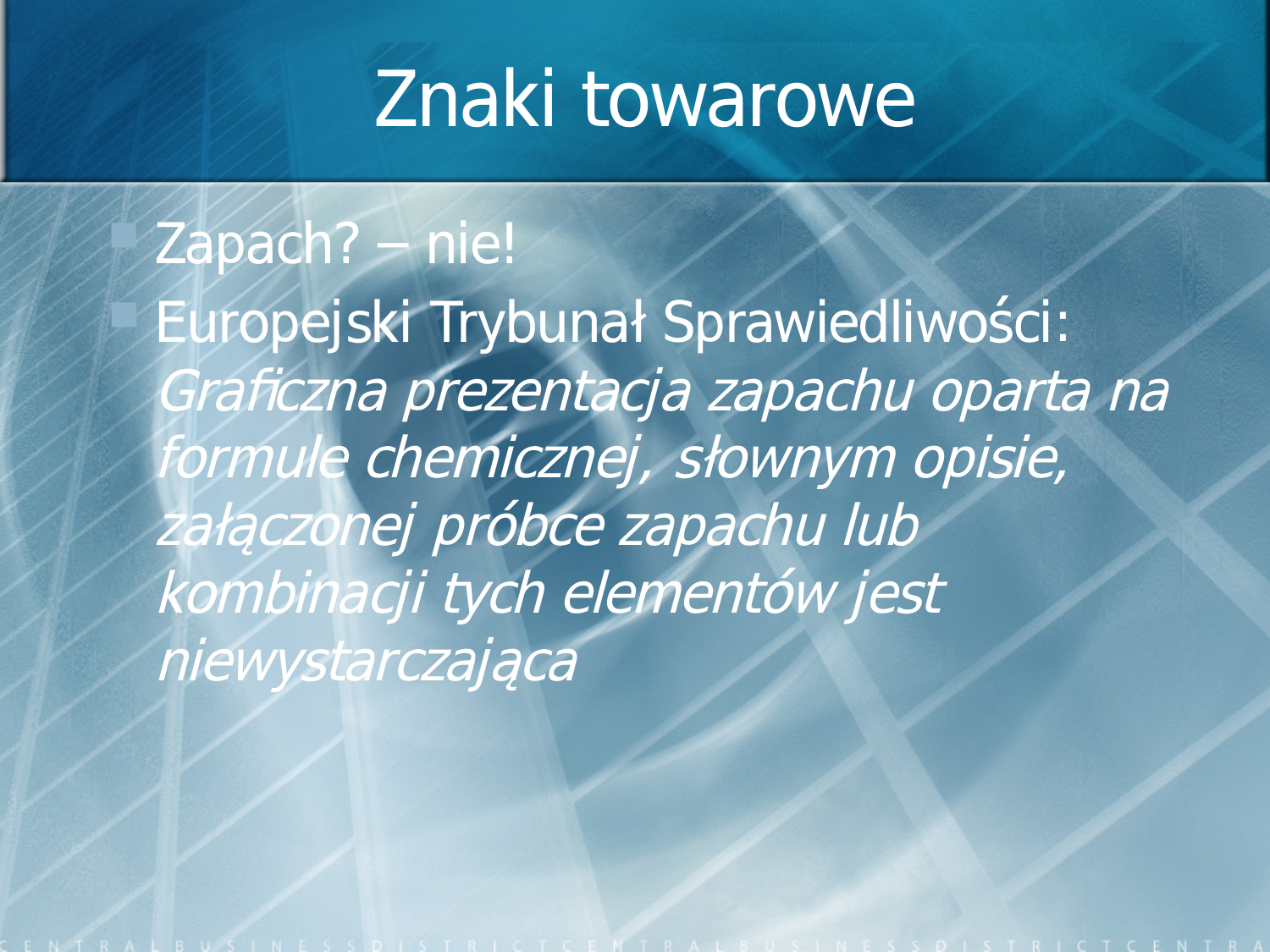

# Znaki towarowe
Zapach? – nie!
Europejski Trybunał Sprawiedliwości: Graficzna prezentacja zapachu oparta na formule chemicznej, słownym opisie, załączonej próbce zapachu lub kombinacji tych elementów jest niewystarczająca